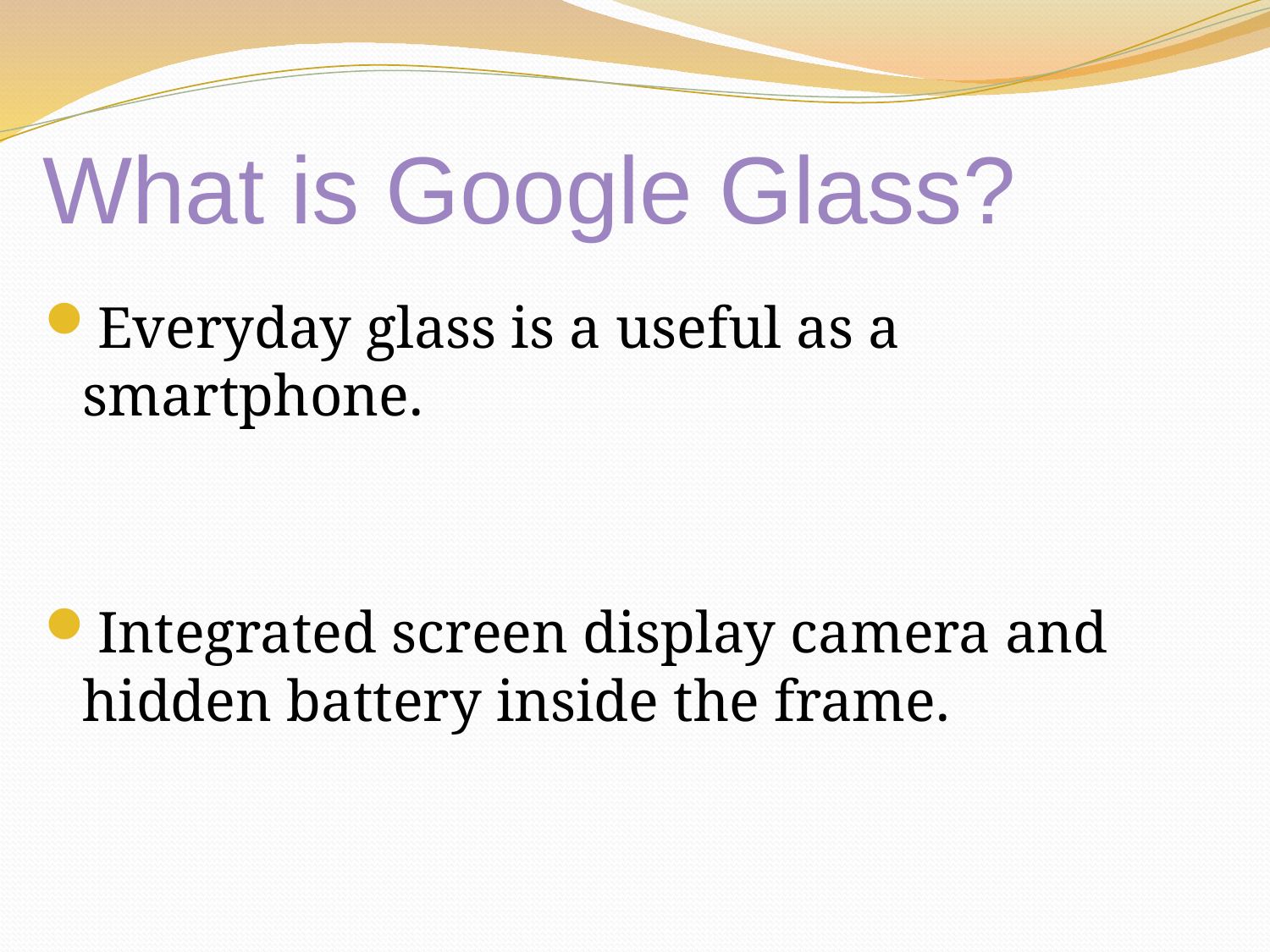

# What is Google Glass?
Everyday glass is a useful as a smartphone.

Integrated screen display camera and hidden battery inside the frame.